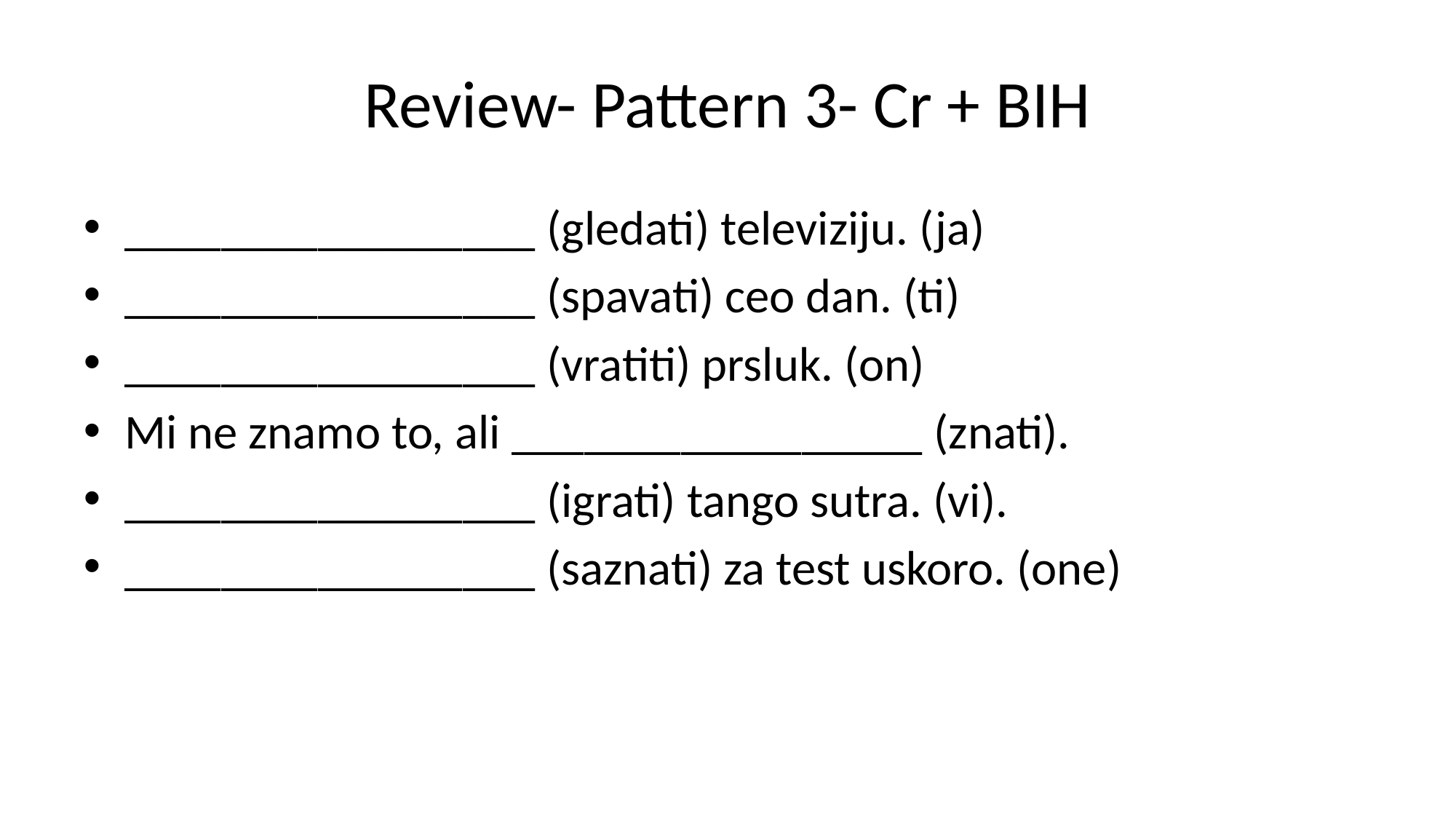

# Review- Pattern 3- Cr + BIH
_________________ (gledati) televiziju. (ja)
_________________ (spavati) ceo dan. (ti)
_________________ (vratiti) prsluk. (on)
Mi ne znamo to, ali _________________ (znati).
_________________ (igrati) tango sutra. (vi).
_________________ (saznati) za test uskoro. (one)